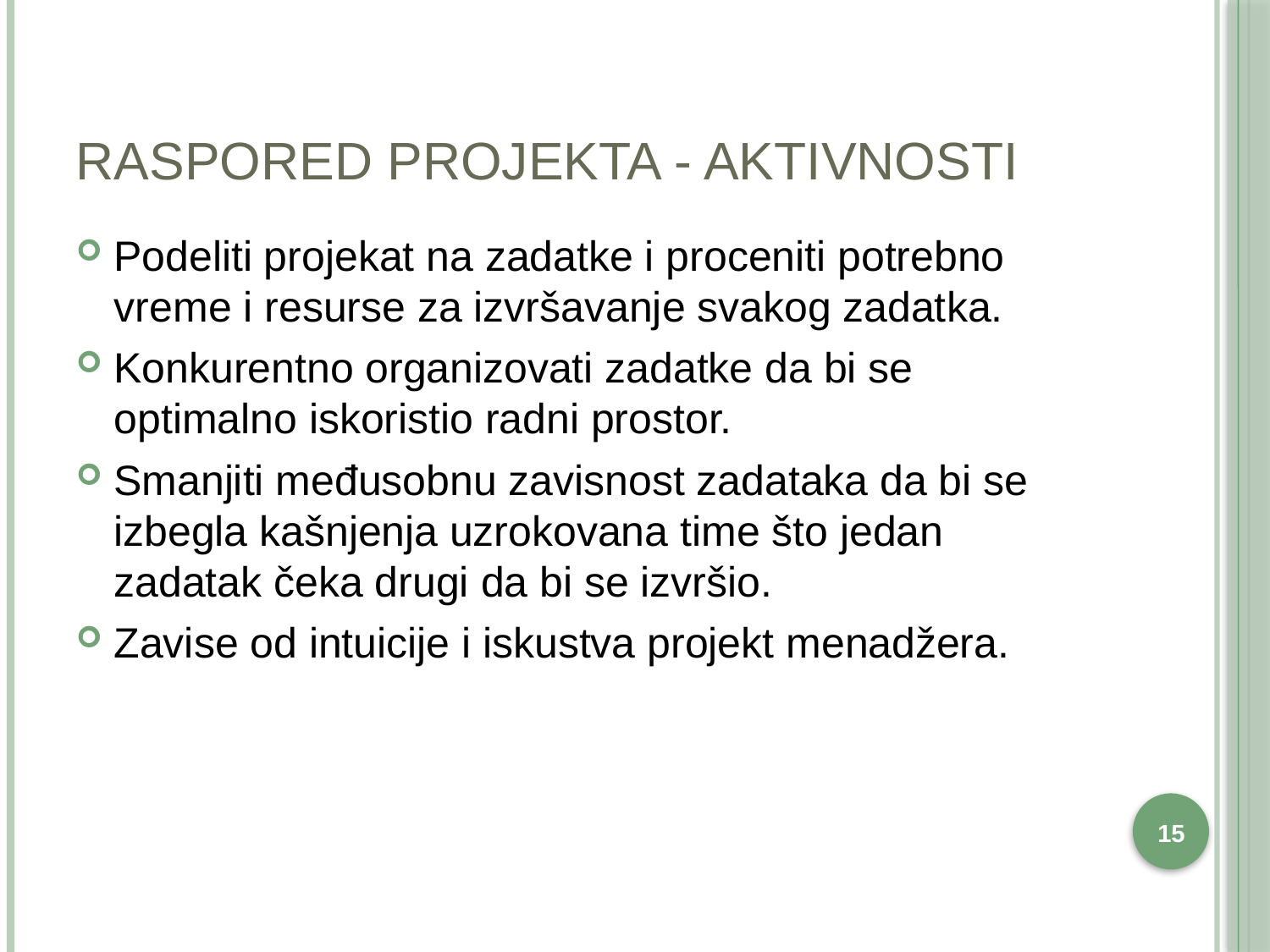

# Raspored projekta - aktivnosti
Podeliti projekat na zadatke i proceniti potrebno vreme i resurse za izvršavanje svakog zadatka.
Konkurentno organizovati zadatke da bi se optimalno iskoristio radni prostor.
Smanjiti međusobnu zavisnost zadataka da bi se izbegla kašnjenja uzrokovana time što jedan zadatak čeka drugi da bi se izvršio.
Zavise od intuicije i iskustva projekt menadžera.
15